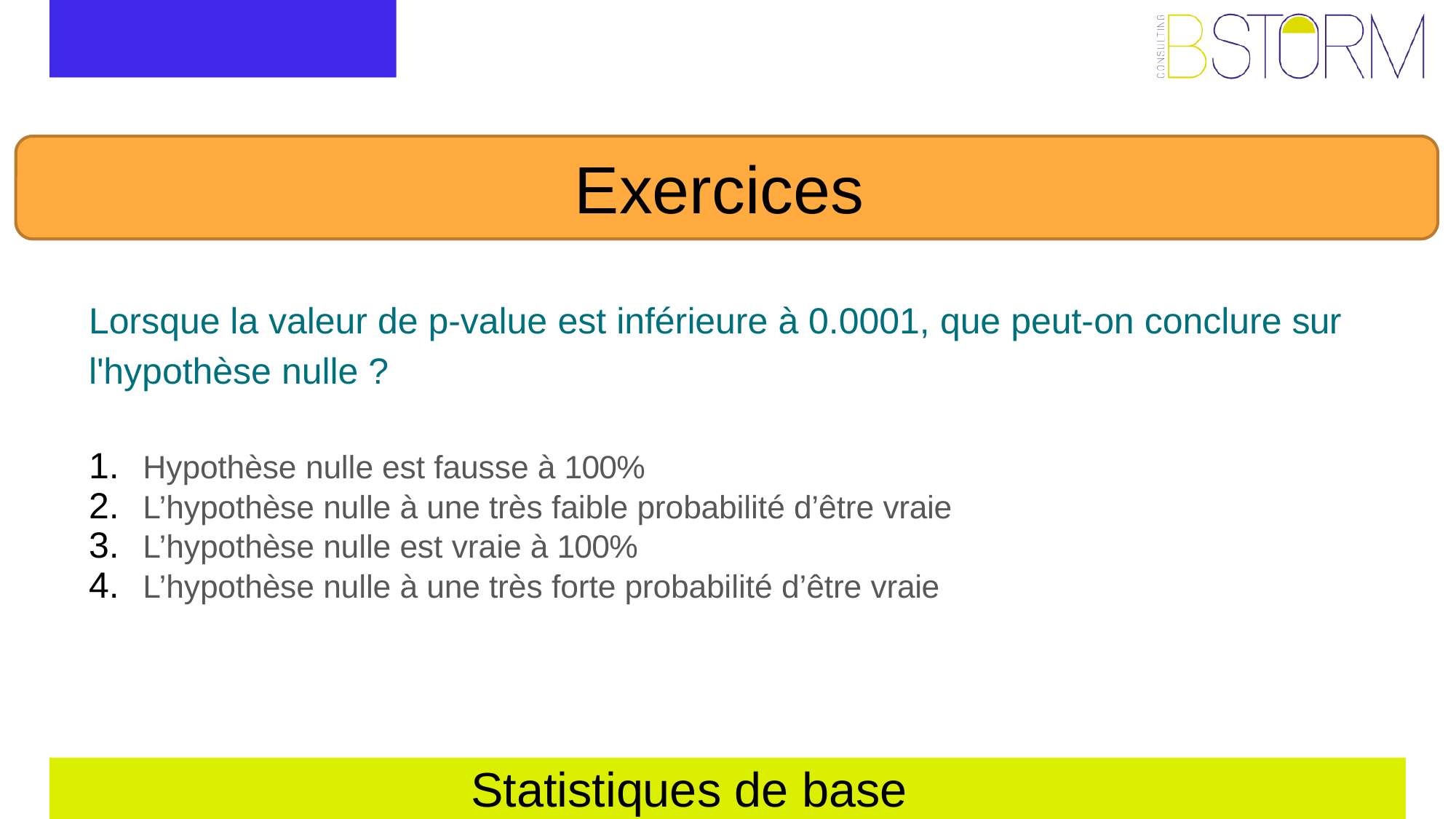

Exercices
Lorsque la valeur de p-value est inférieure à 0.0001, que peut-on conclure sur
l'hypothèse nulle ?

Hypothèse nulle est fausse à 100%
L’hypothèse nulle à une très faible probabilité d’être vraie
L’hypothèse nulle est vraie à 100%
L’hypothèse nulle à une très forte probabilité d’être vraie
Statistiques de base